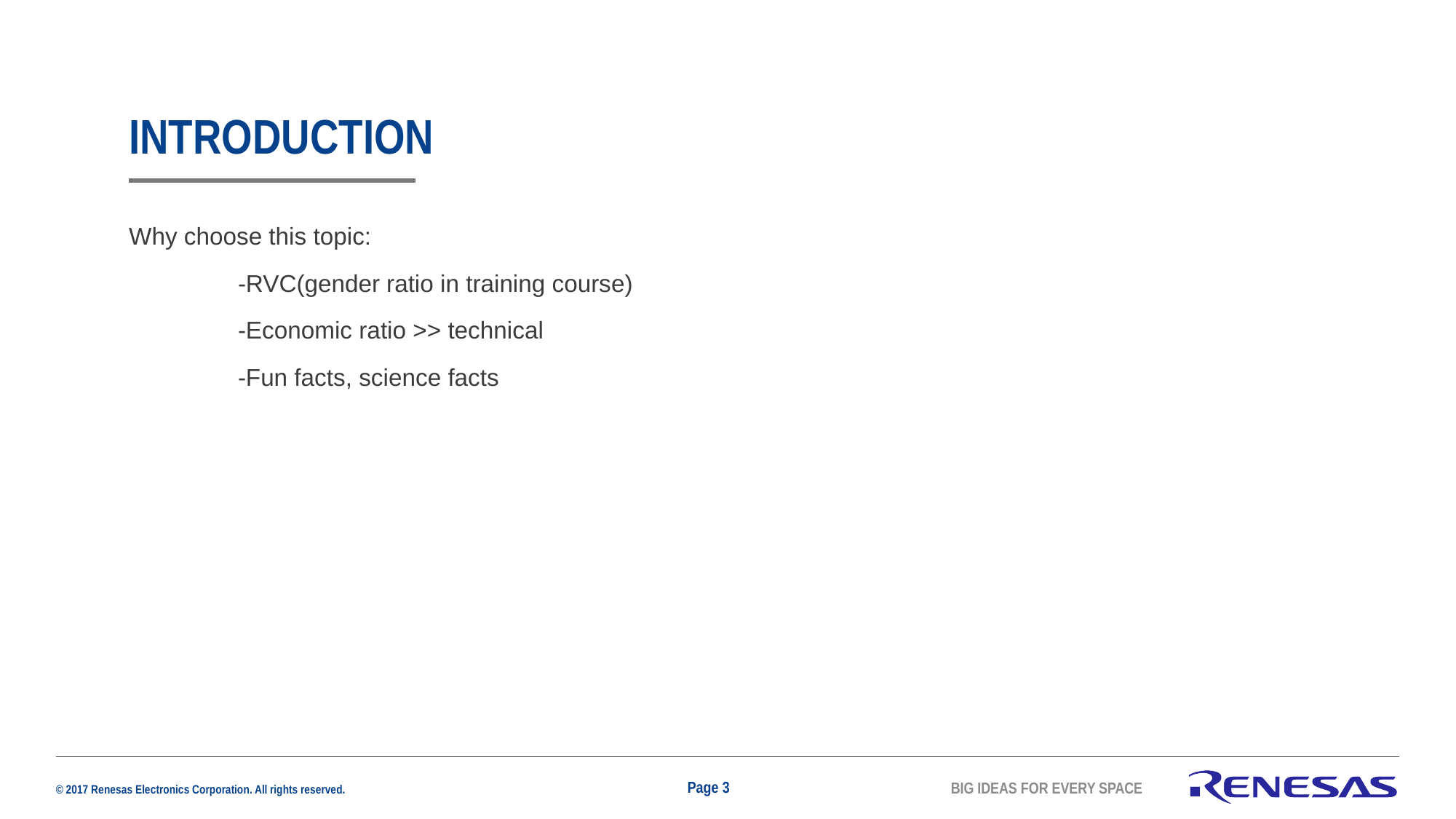

# INTRODUCTION
Why choose this topic:
	-RVC(gender ratio in training course)
	-Economic ratio >> technical
	-Fun facts, science facts
Page 3